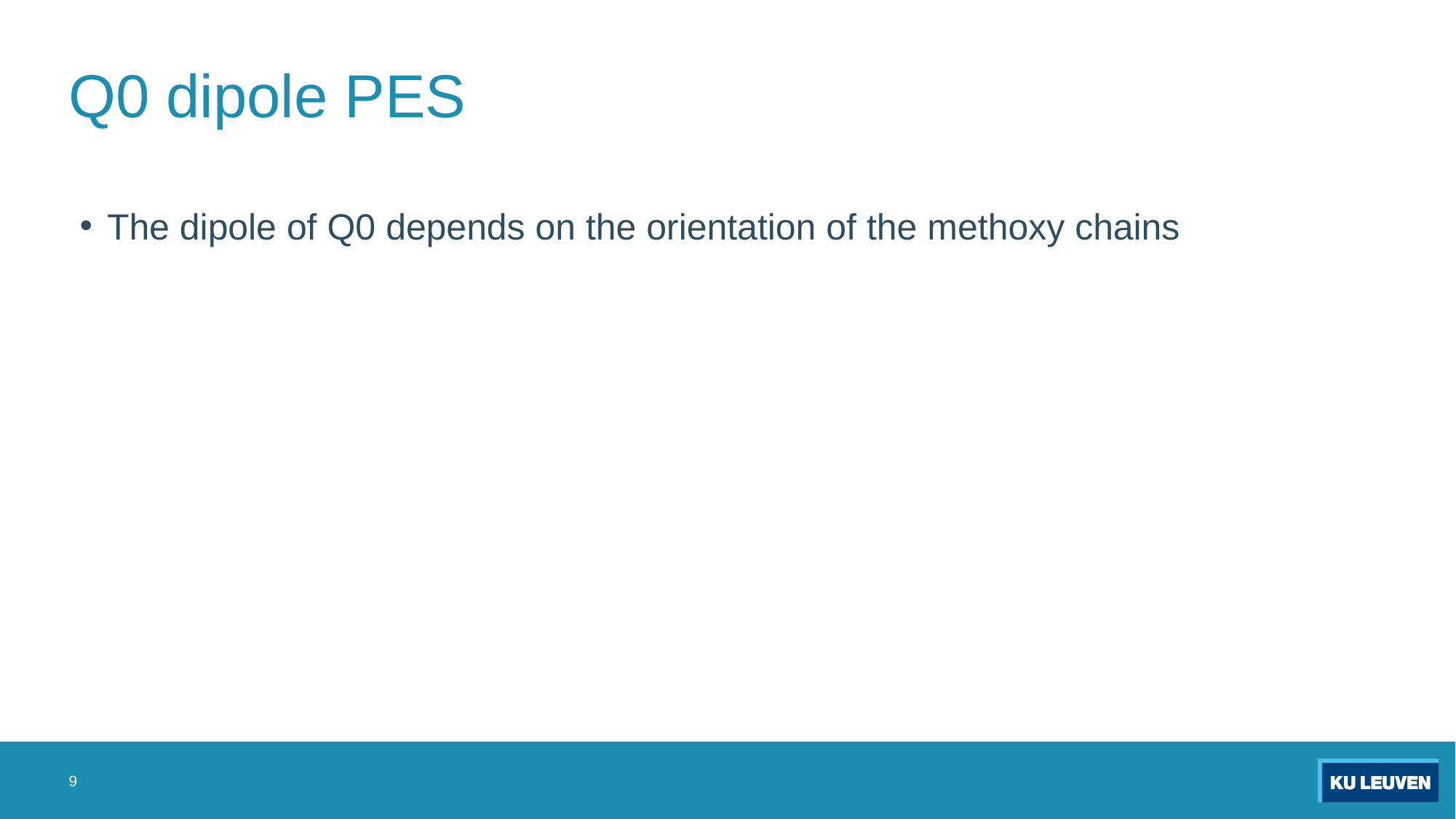

# Q0 dipole PES
The dipole of Q0 depends on the orientation of the methoxy chains
9